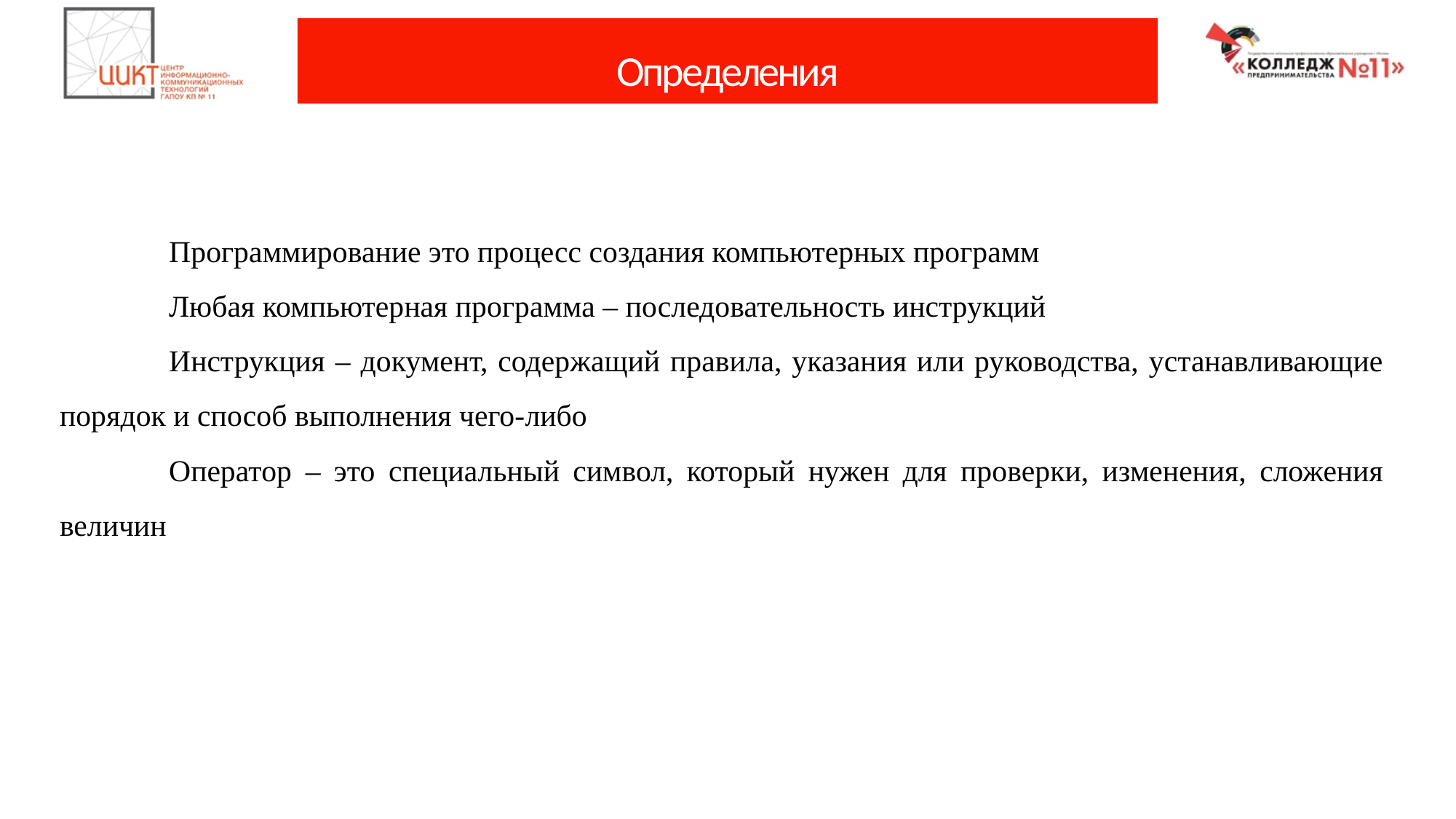

# Определения
	Программирование это процесс создания компьютерных программ
	Любая компьютерная программа – последовательность инструкций
	Инструкция – документ, содержащий правила, указания или руководства, устанавливающие порядок и способ выполнения чего-либо
	Оператор – это специальный символ, который нужен для проверки, изменения, сложения величин